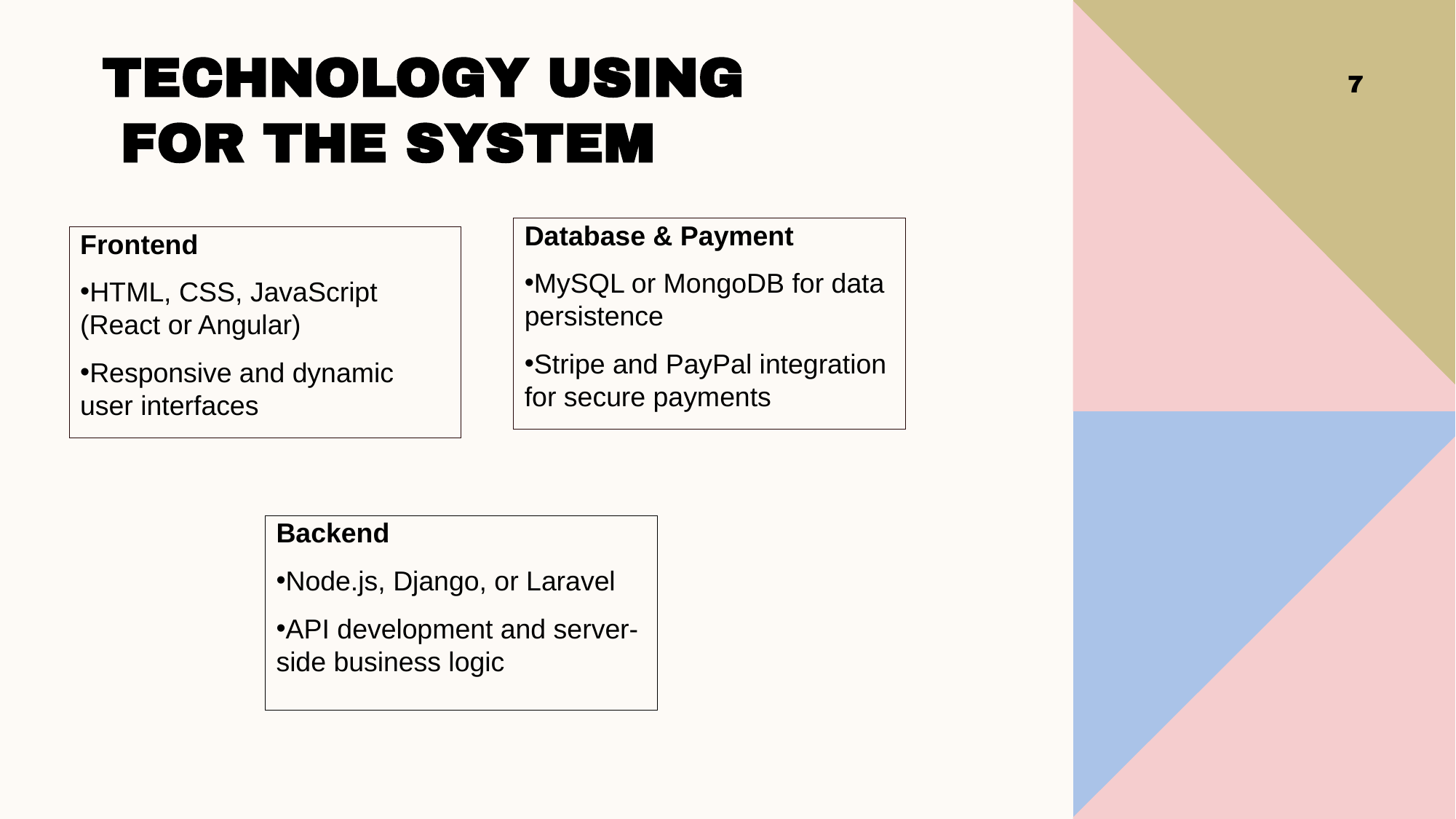

# Technology Using for the System
7
Database & Payment
MySQL or MongoDB for data persistence
Stripe and PayPal integration for secure payments
Frontend
HTML, CSS, JavaScript (React or Angular)
Responsive and dynamic user interfaces
Backend
Node.js, Django, or Laravel
API development and server-side business logic